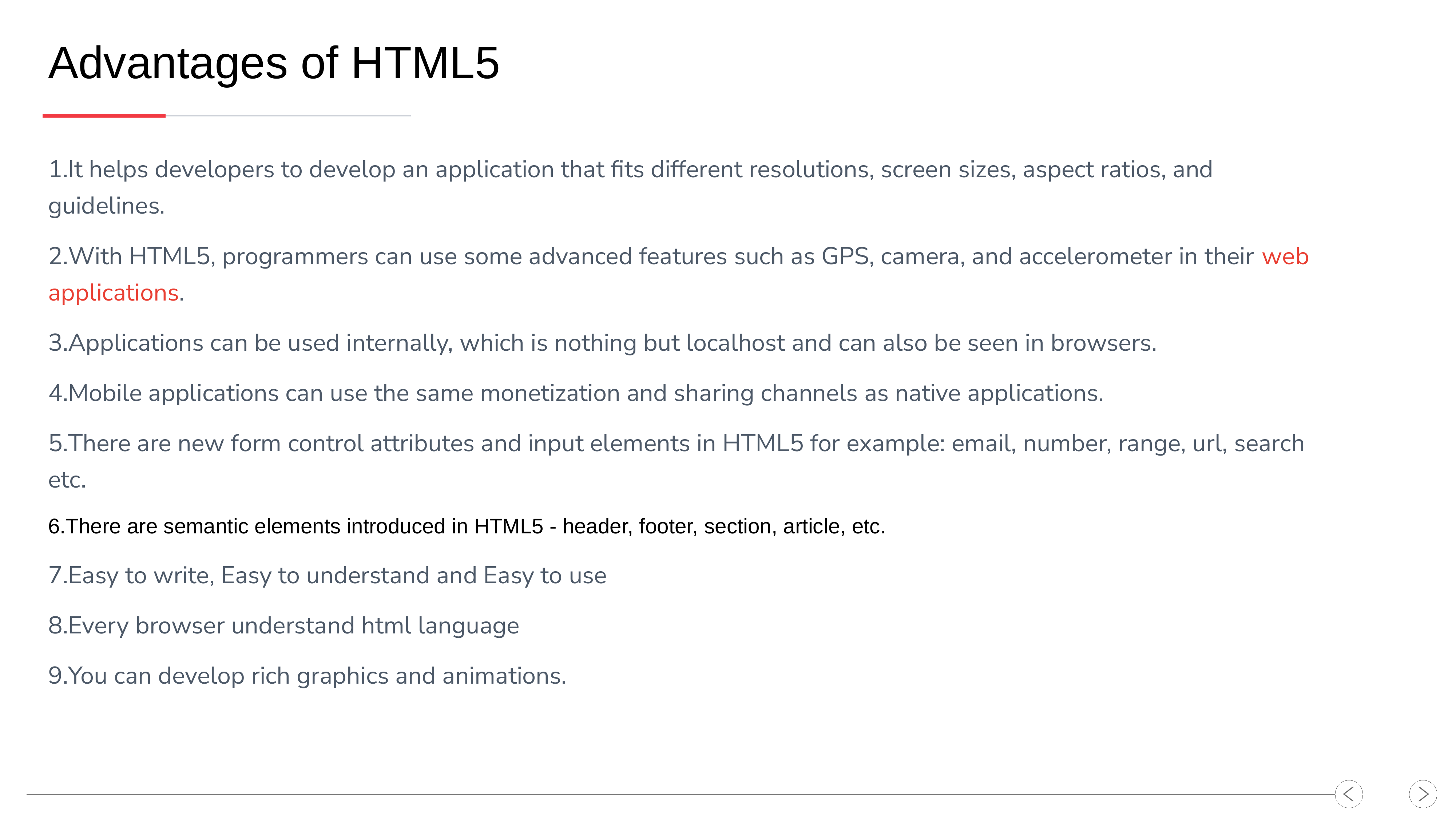

Advantages of HTML5
It helps developers to develop an application that fits different resolutions, screen sizes, aspect ratios, and guidelines.
With HTML5, programmers can use some advanced features such as GPS, camera, and accelerometer in their web applications.
Applications can be used internally, which is nothing but localhost and can also be seen in browsers.
Mobile applications can use the same monetization and sharing channels as native applications.
There are new form control attributes and input elements in HTML5 for example: email, number, range, url, search etc.
There are semantic elements introduced in HTML5 - header, footer, section, article, etc.
Easy to write, Easy to understand and Easy to use
Every browser understand html language
You can develop rich graphics and animations.